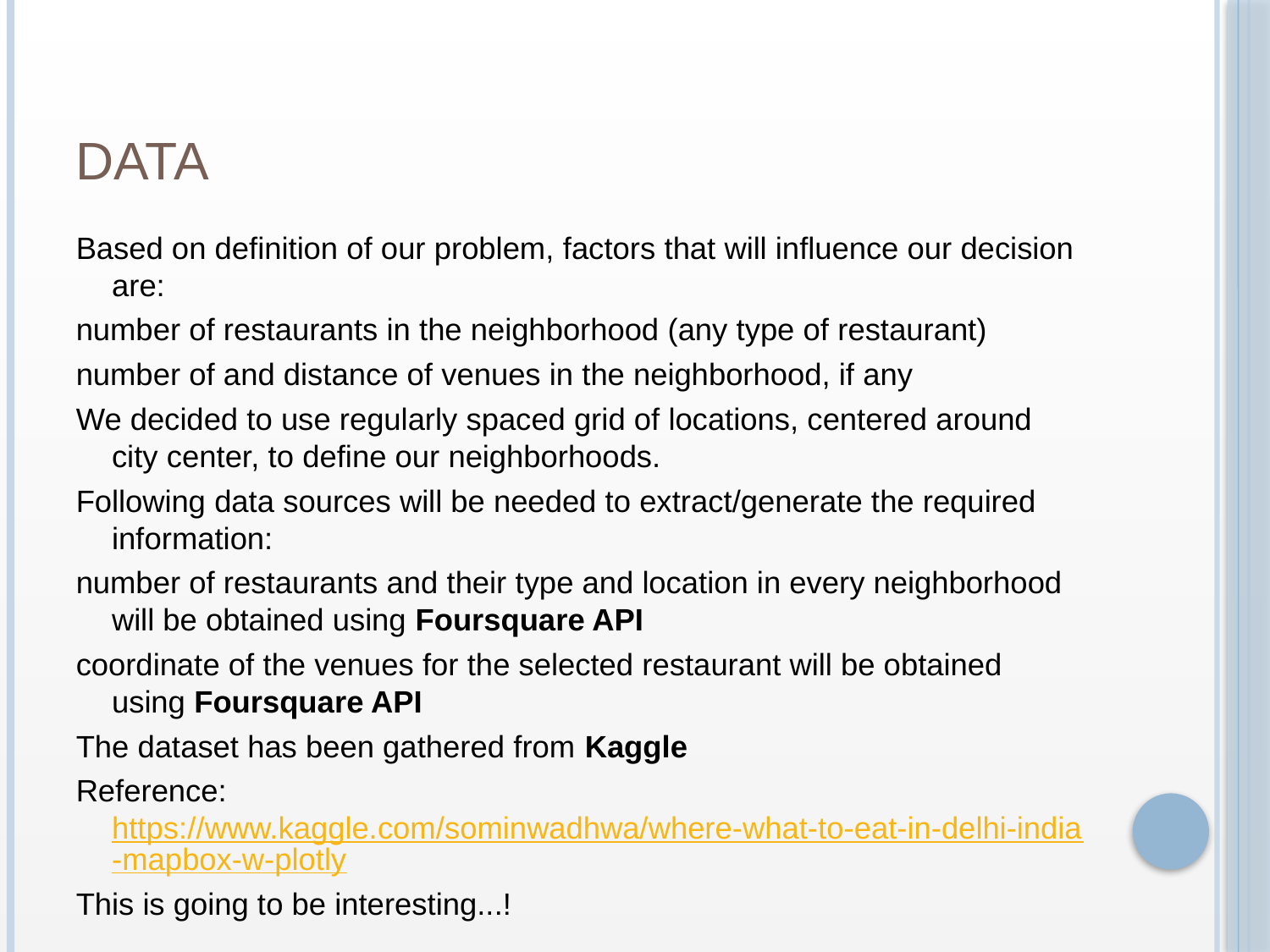

# Data
Based on definition of our problem, factors that will influence our decision are:
number of restaurants in the neighborhood (any type of restaurant)
number of and distance of venues in the neighborhood, if any
We decided to use regularly spaced grid of locations, centered around city center, to define our neighborhoods.
Following data sources will be needed to extract/generate the required information:
number of restaurants and their type and location in every neighborhood will be obtained using Foursquare API
coordinate of the venues for the selected restaurant will be obtained using Foursquare API
The dataset has been gathered from Kaggle
Reference: https://www.kaggle.com/sominwadhwa/where-what-to-eat-in-delhi-india-mapbox-w-plotly
This is going to be interesting...!